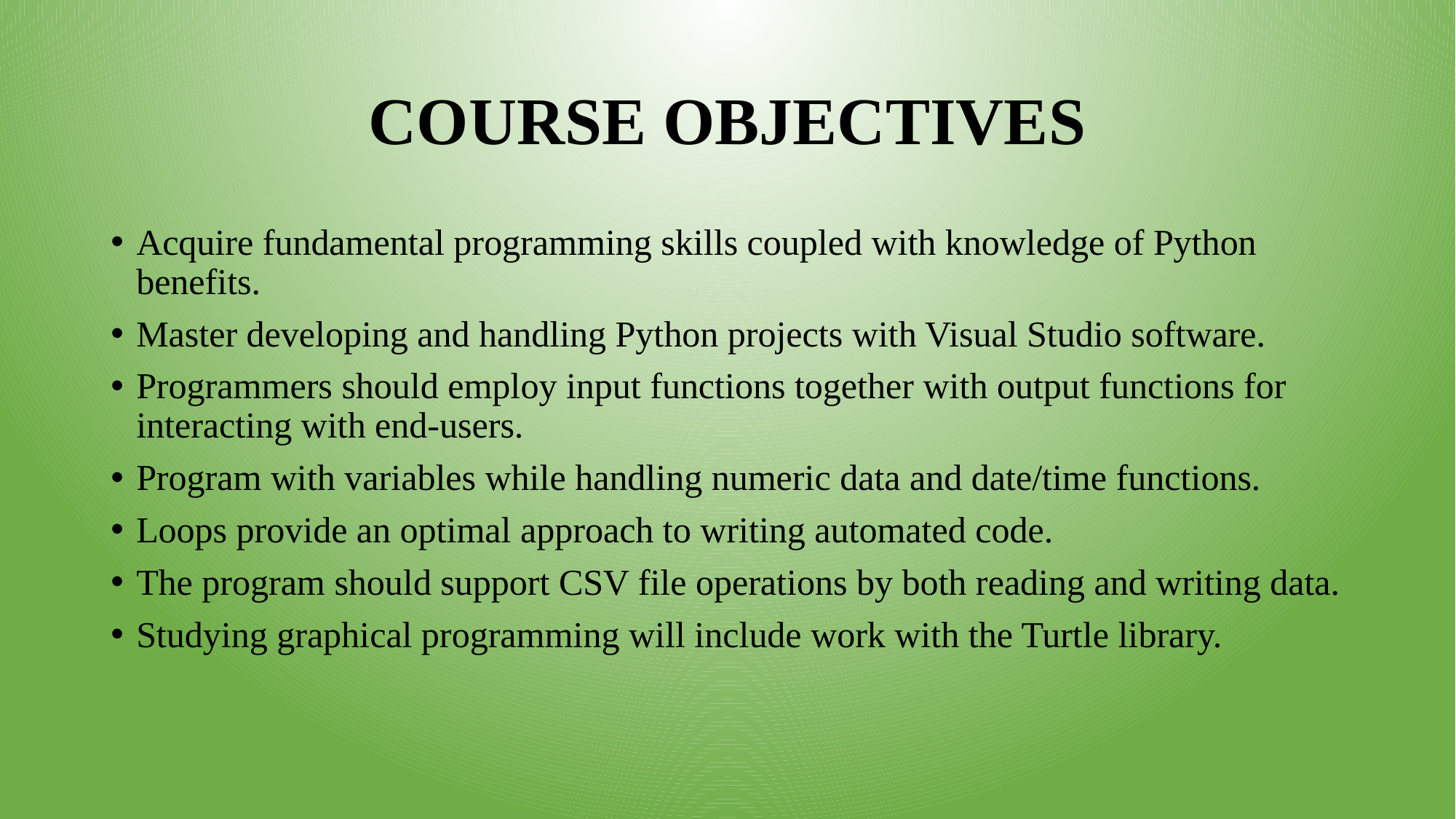

# COURSE OBJECTIVES
Acquire fundamental programming skills coupled with knowledge of Python benefits.
Master developing and handling Python projects with Visual Studio software.
Programmers should employ input functions together with output functions for interacting with end-users.
Program with variables while handling numeric data and date/time functions.
Loops provide an optimal approach to writing automated code.
The program should support CSV file operations by both reading and writing data.
Studying graphical programming will include work with the Turtle library.